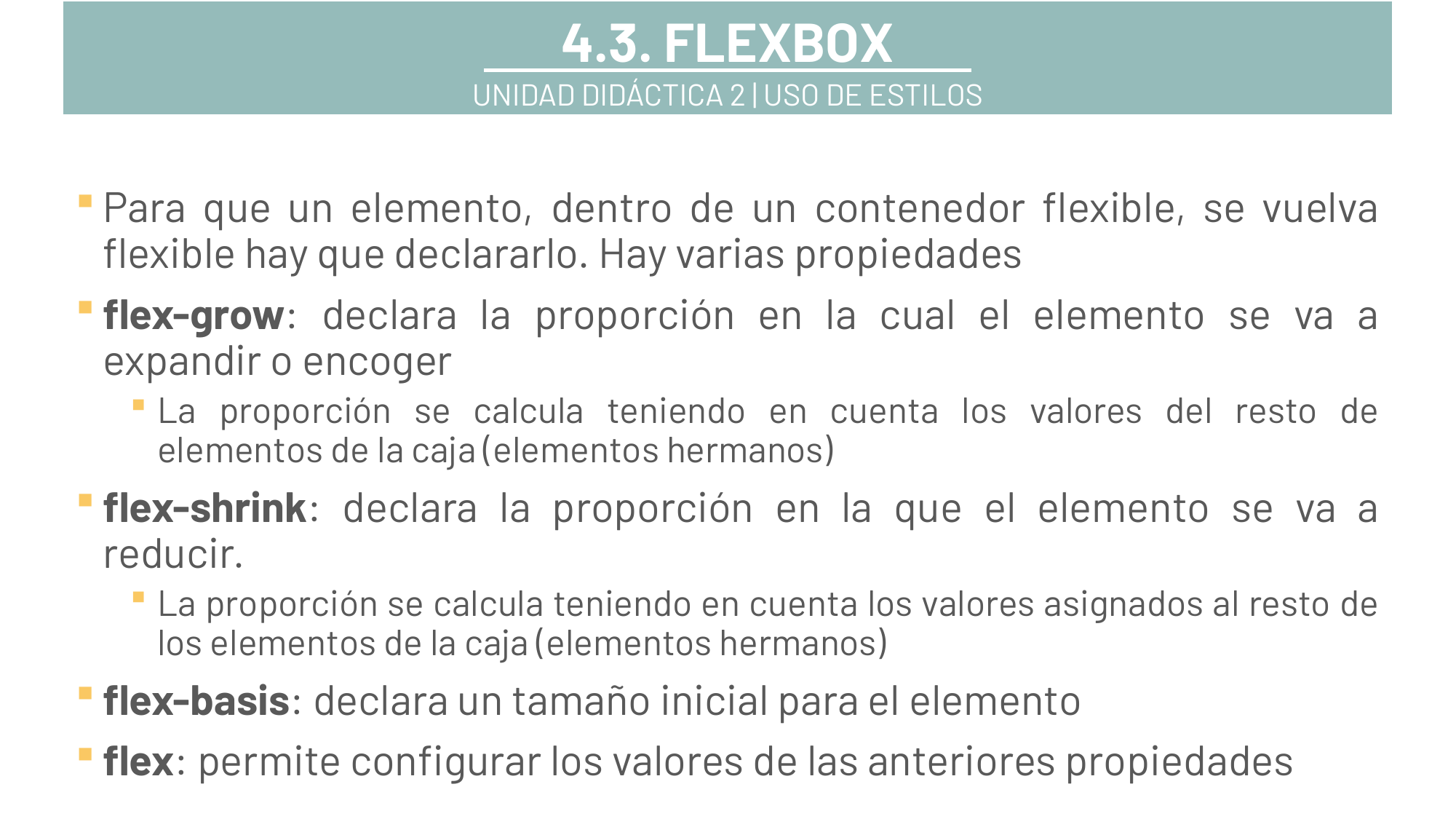

4.3. FLEXBOX
UNIDAD DIDÁCTICA 2 | USO DE ESTILOS
Para que un elemento, dentro de un contenedor flexible, se vuelva flexible hay que declararlo. Hay varias propiedades
flex-grow: declara la proporción en la cual el elemento se va a expandir o encoger
La proporción se calcula teniendo en cuenta los valores del resto de elementos de la caja (elementos hermanos)
flex-shrink: declara la proporción en la que el elemento se va a reducir.
La proporción se calcula teniendo en cuenta los valores asignados al resto de los elementos de la caja (elementos hermanos)
flex-basis: declara un tamaño inicial para el elemento
flex: permite configurar los valores de las anteriores propiedades